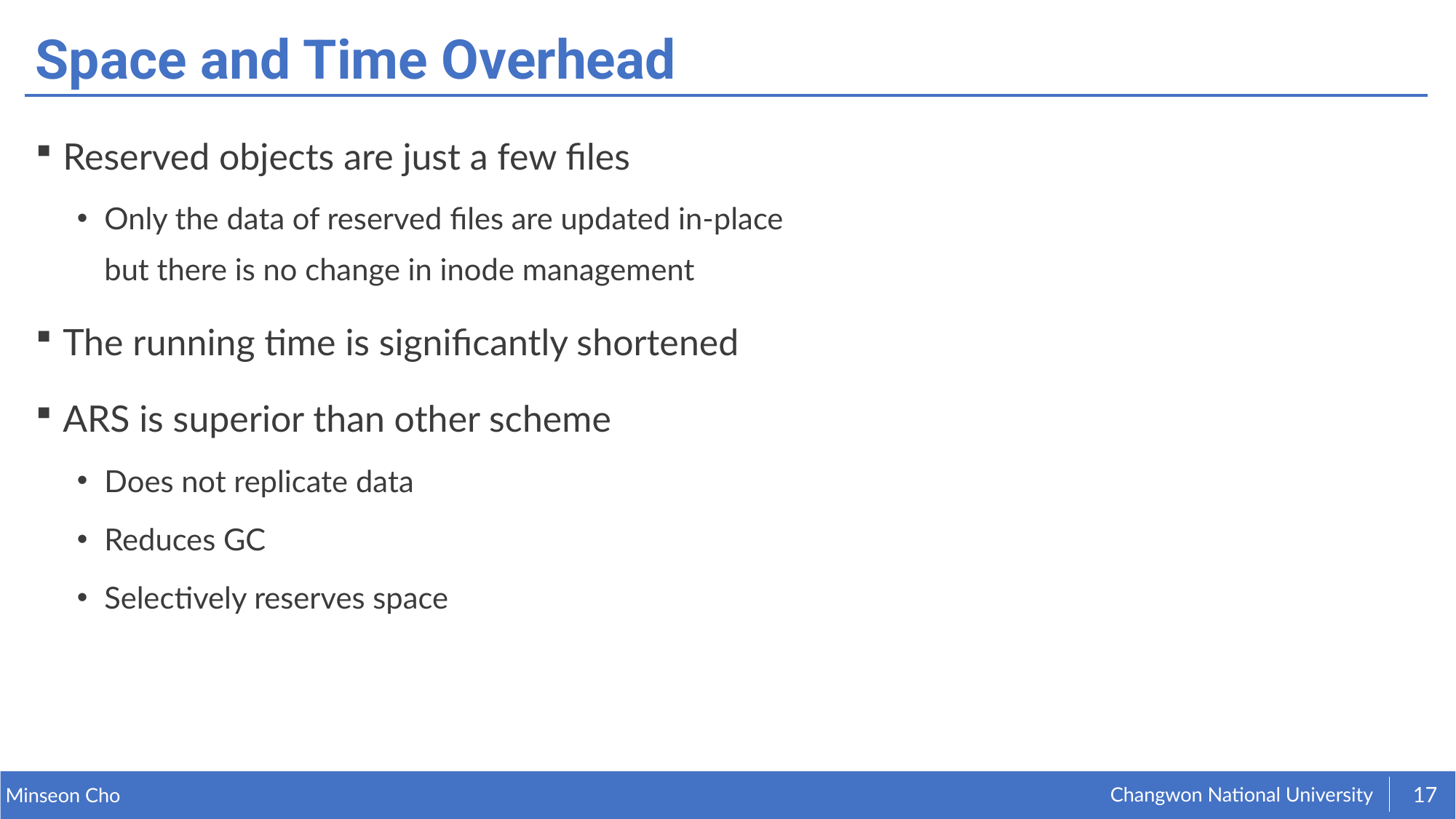

# Space and Time Overhead
Reserved objects are just a few files
Only the data of reserved files are updated in-place
but there is no change in inode management
The running time is significantly shortened
ARS is superior than other scheme
Does not replicate data
Reduces GC
Selectively reserves space
17